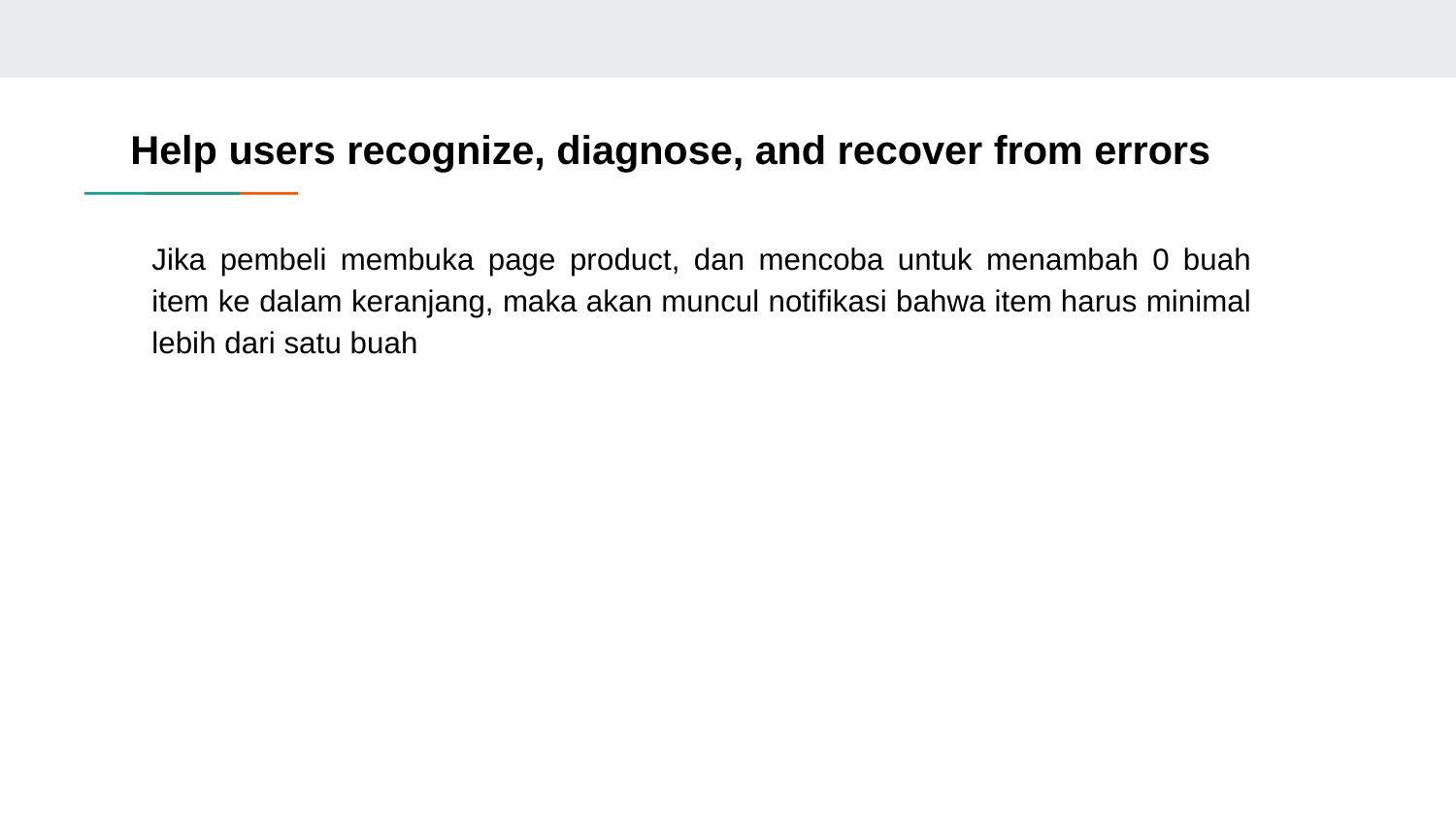

# Help users recognize, diagnose, and recover from errors
Jika pembeli membuka page product, dan mencoba untuk menambah 0 buah item ke dalam keranjang, maka akan muncul notifikasi bahwa item harus minimal lebih dari satu buah